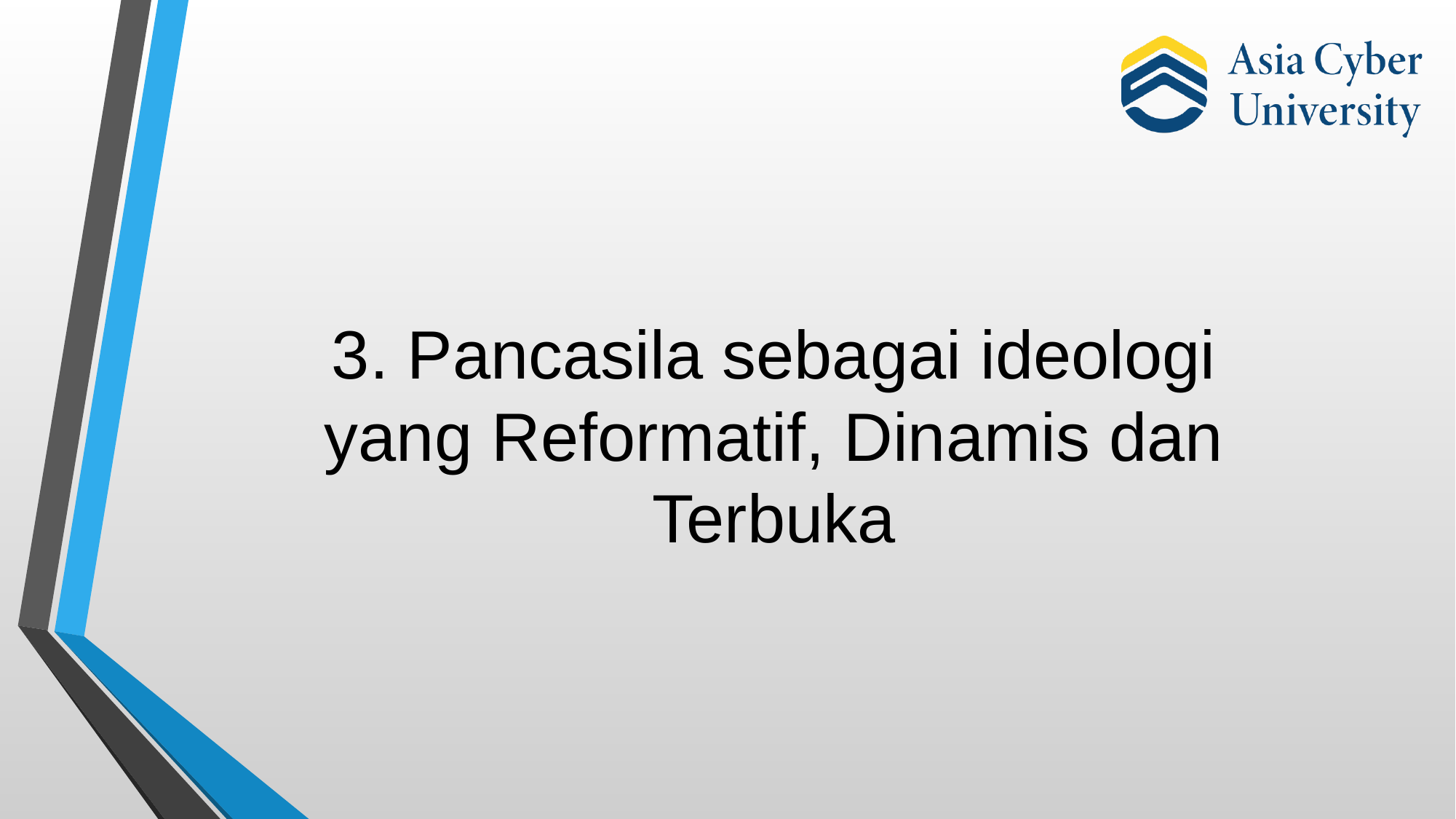

3. Pancasila sebagai ideologi yang Reformatif, Dinamis dan Terbuka